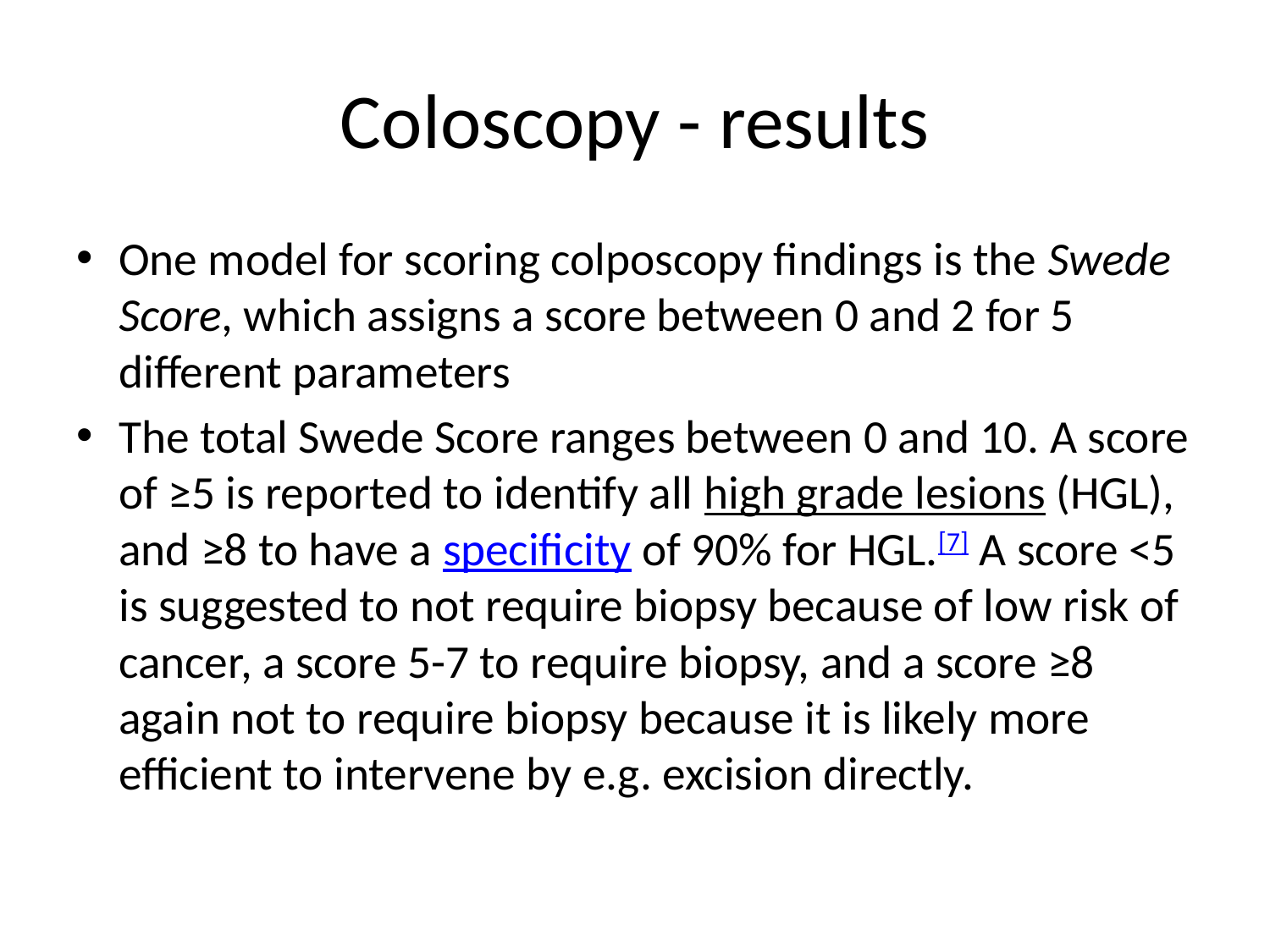

# Coloscopy - results
One model for scoring colposcopy findings is the Swede Score, which assigns a score between 0 and 2 for 5 different parameters
The total Swede Score ranges between 0 and 10. A score of ≥5 is reported to identify all high grade lesions (HGL), and ≥8 to have a specificity of 90% for HGL.[7] A score <5 is suggested to not require biopsy because of low risk of cancer, a score 5-7 to require biopsy, and a score ≥8 again not to require biopsy because it is likely more efficient to intervene by e.g. excision directly.